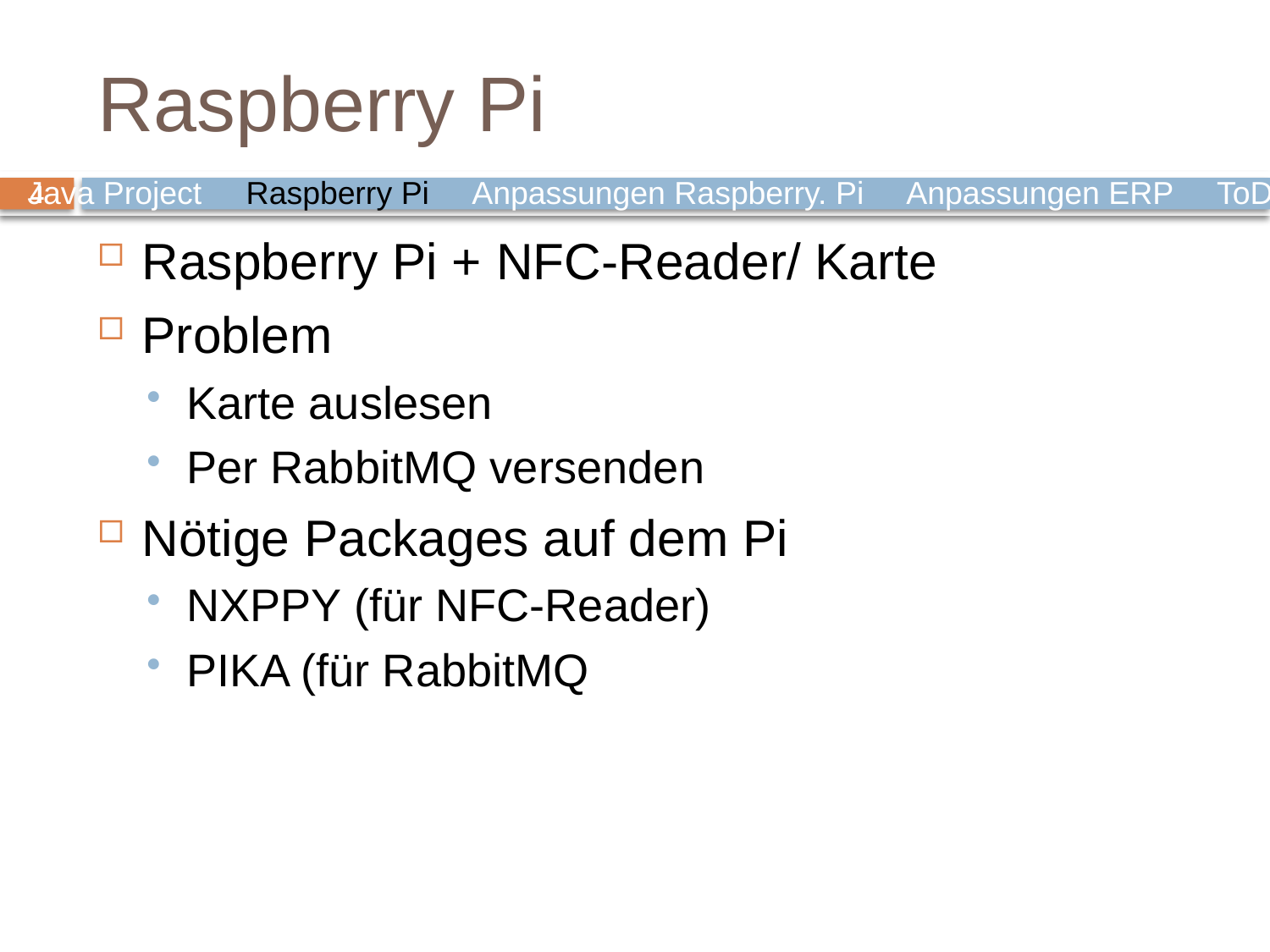

# Raspberry Pi
Java Project     Raspberry Pi     Anpassungen Raspberry. Pi     Anpassungen ERP     ToDo
4
Raspberry Pi + NFC-Reader/ Karte
Problem
Karte auslesen
Per RabbitMQ versenden
Nötige Packages auf dem Pi
NXPPY (für NFC-Reader)
PIKA (für RabbitMQ